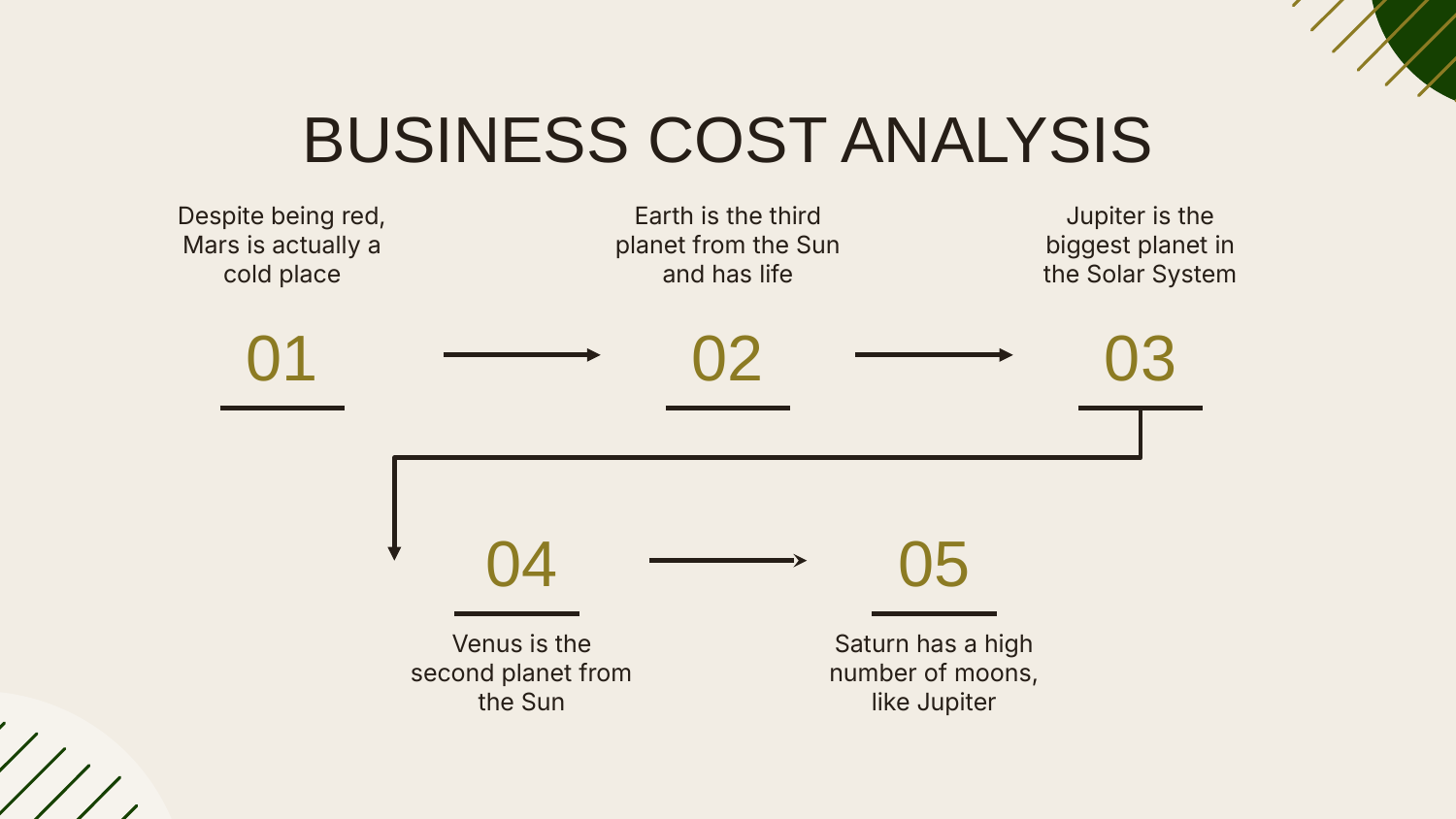

# BUSINESS COST ANALYSIS
Despite being red, Mars is actually a cold place
01
Earth is the third planet from the Sun and has life
02
Jupiter is the biggest planet in the Solar System
03
05
Saturn has a high number of moons, like Jupiter
04
Venus is the second planet from the Sun